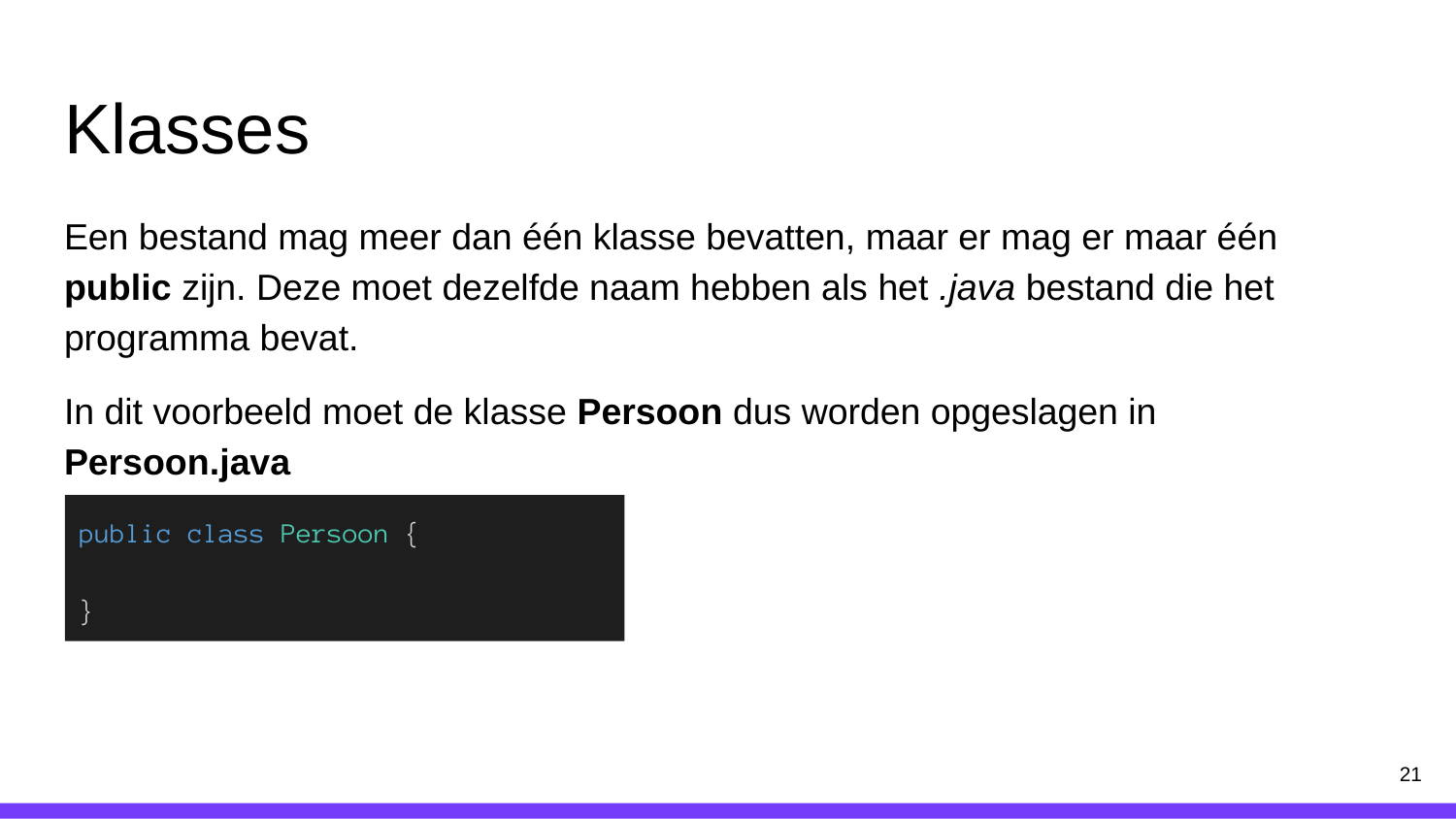

# Klasses
Een bestand mag meer dan één klasse bevatten, maar er mag er maar één public zijn. Deze moet dezelfde naam hebben als het .java bestand die het programma bevat.
In dit voorbeeld moet de klasse Persoon dus worden opgeslagen in Persoon.java
public class Persoon {
}
21